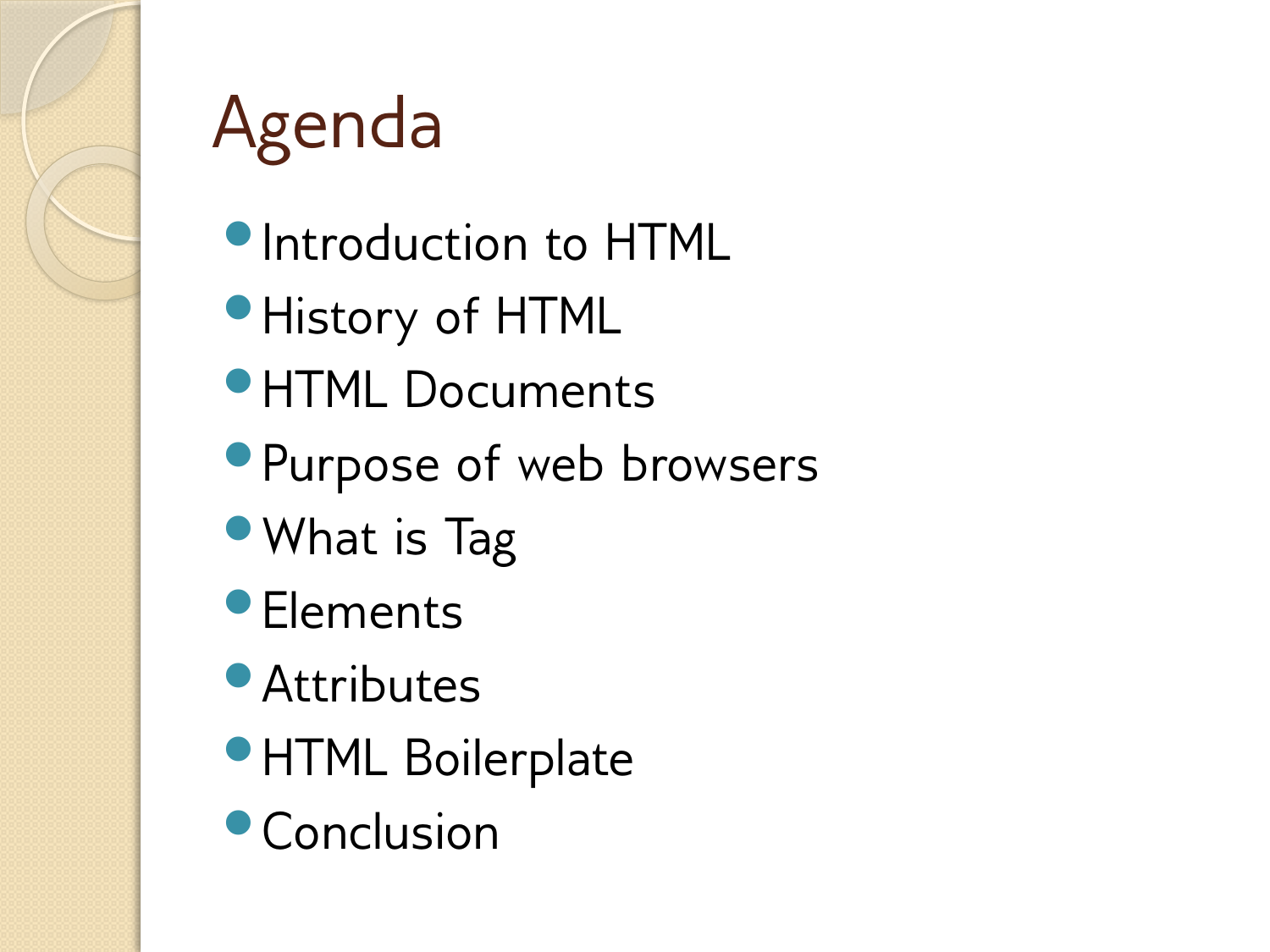

# Agenda
Introduction to HTML
History of HTML
HTML Documents
Purpose of web browsers
What is Tag
Elements
Attributes
HTML Boilerplate
Conclusion